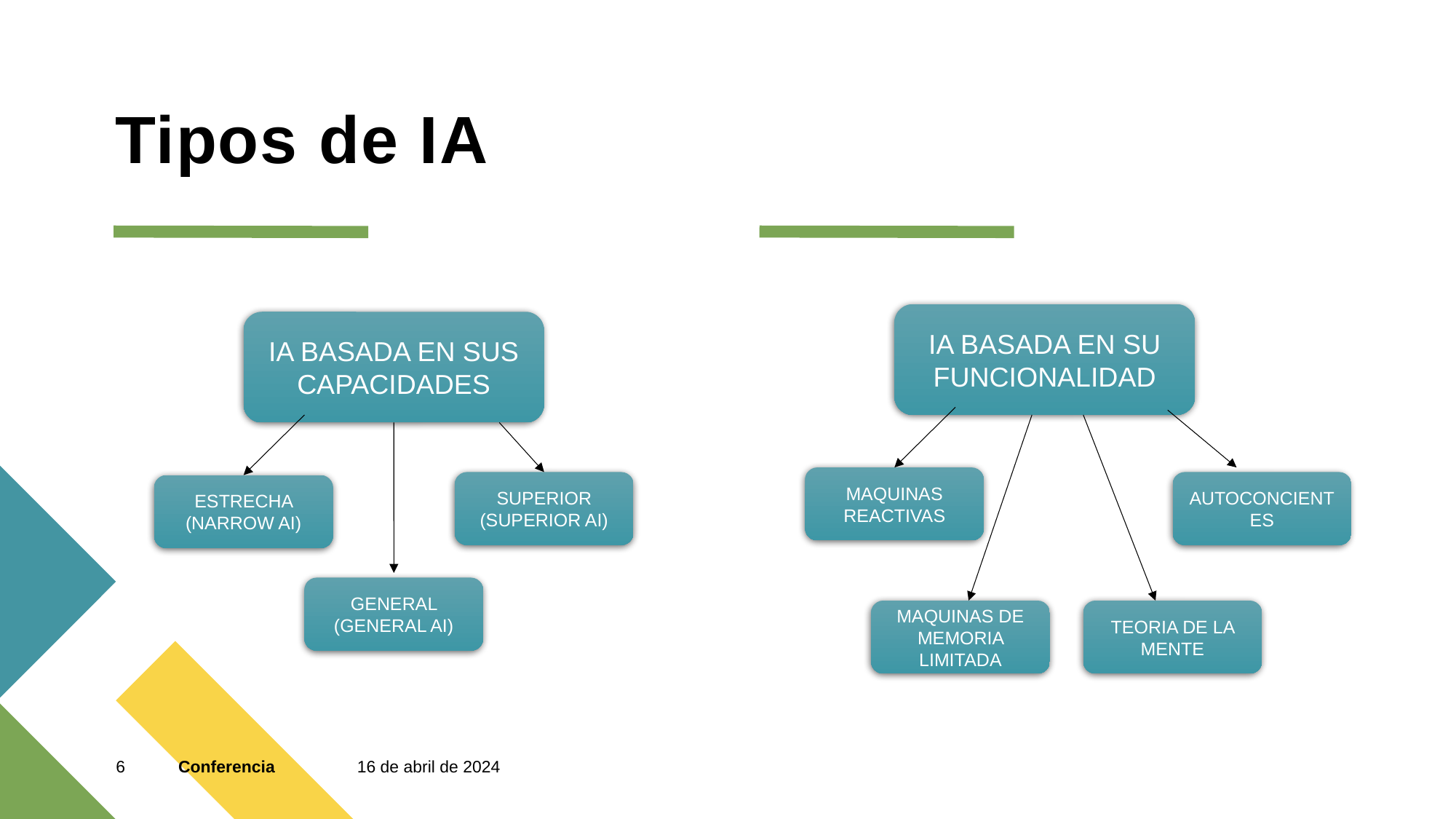

# Tipos de IA
IA BASADA EN SU FUNCIONALIDAD
IA BASADA EN SUS CAPACIDADES
MAQUINAS REACTIVAS
SUPERIOR (SUPERIOR AI)
AUTOCONCIENTES
ESTRECHA (NARROW AI)
GENERAL (GENERAL AI)
MAQUINAS DE MEMORIA LIMITADA
TEORIA DE LA MENTE
6
Conferencia
16 de abril de 2024